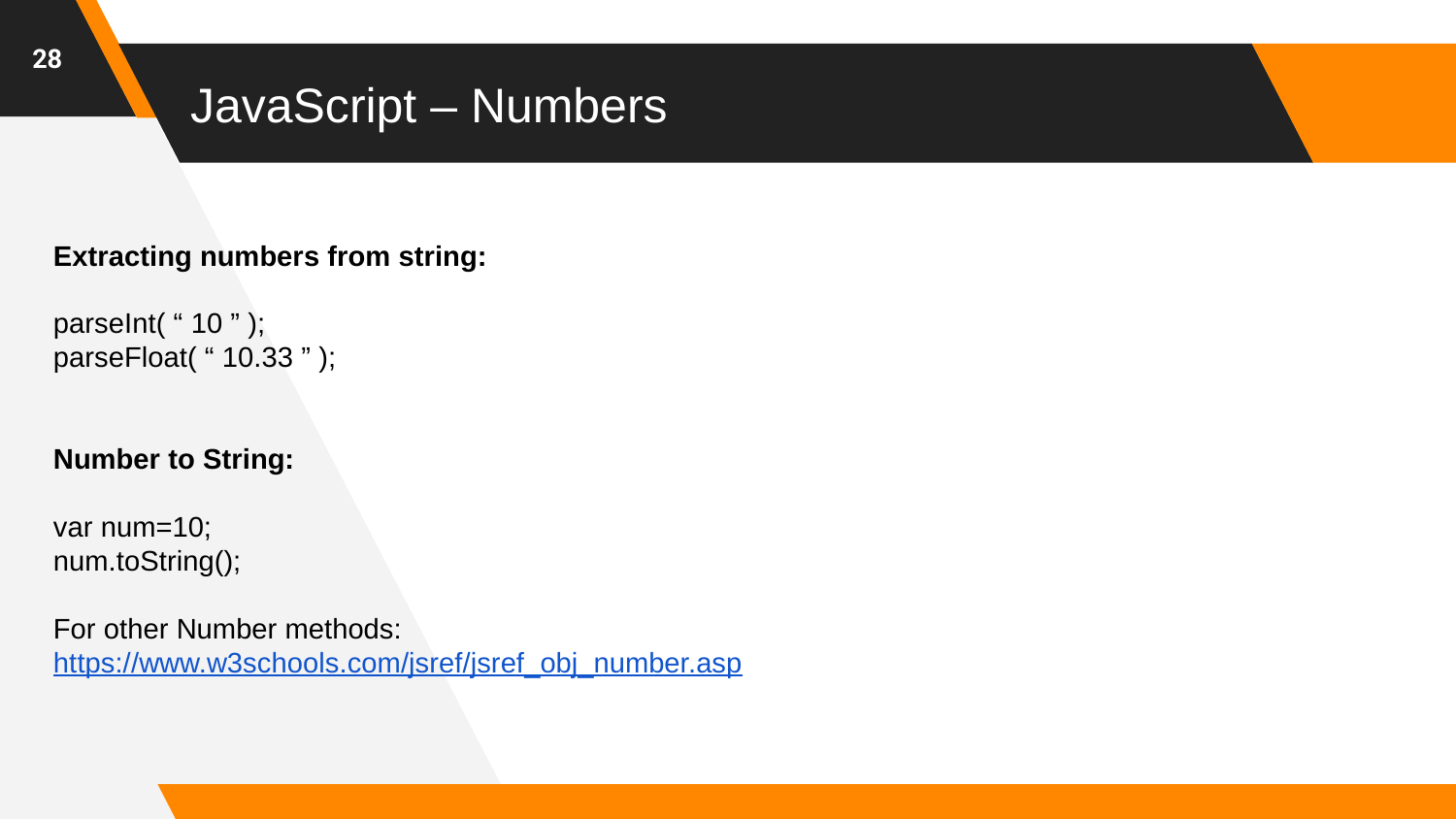

28
# JavaScript – Numbers
Extracting numbers from string:
parseInt( “ 10 ” );
parseFloat( “ 10.33 ” );

Number to String:

var num=10;
num.toString();

For other Number methods:
https://www.w3schools.com/jsref/jsref_obj_number.asp